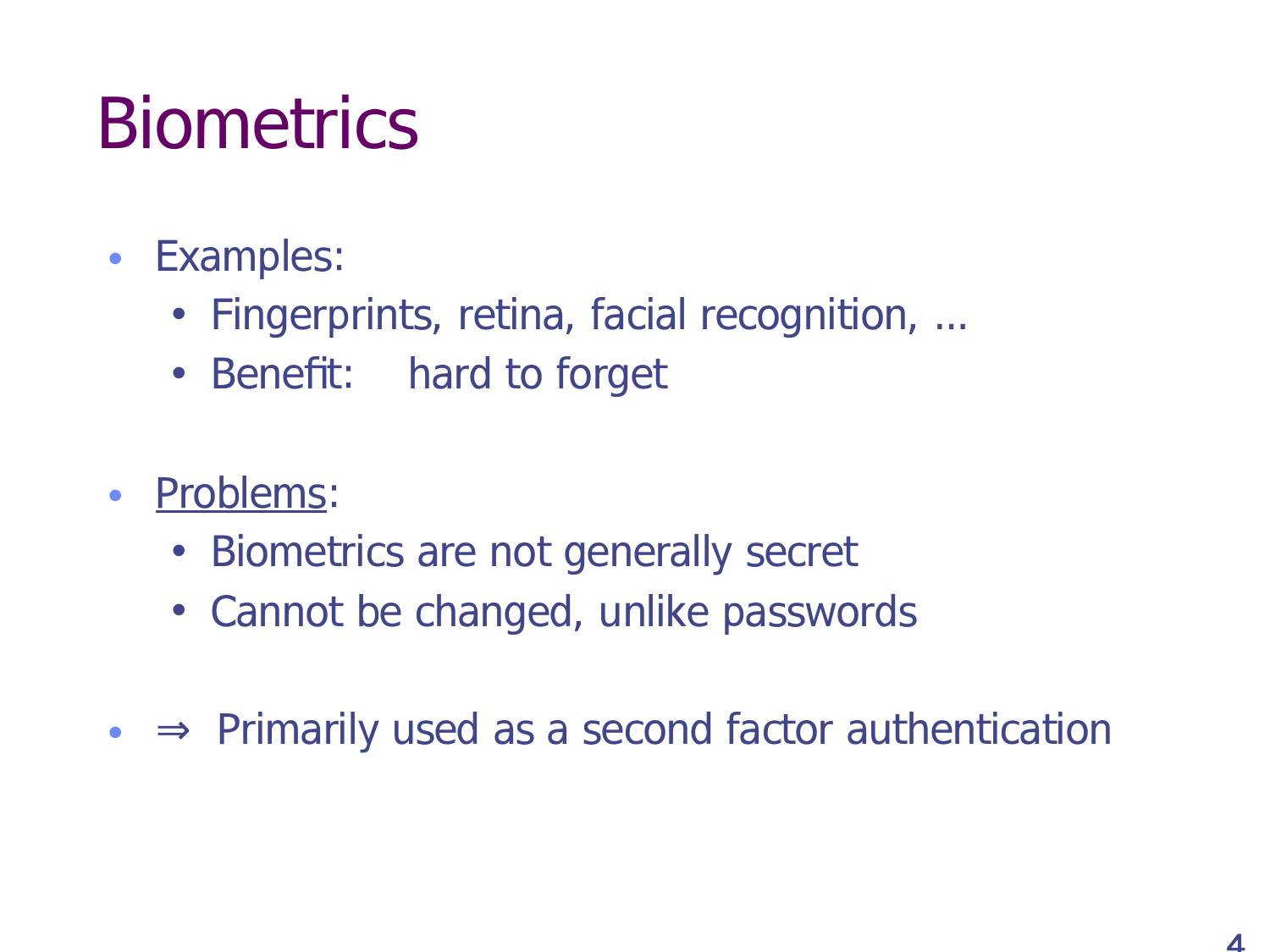

# Biometrics
Examples:
Fingerprints, retina, facial recognition, …
Benefit:    hard to forget

Problems:
Biometrics are not generally secret
Cannot be changed, unlike passwords

⇒  Primarily used as a second factor authentication
49